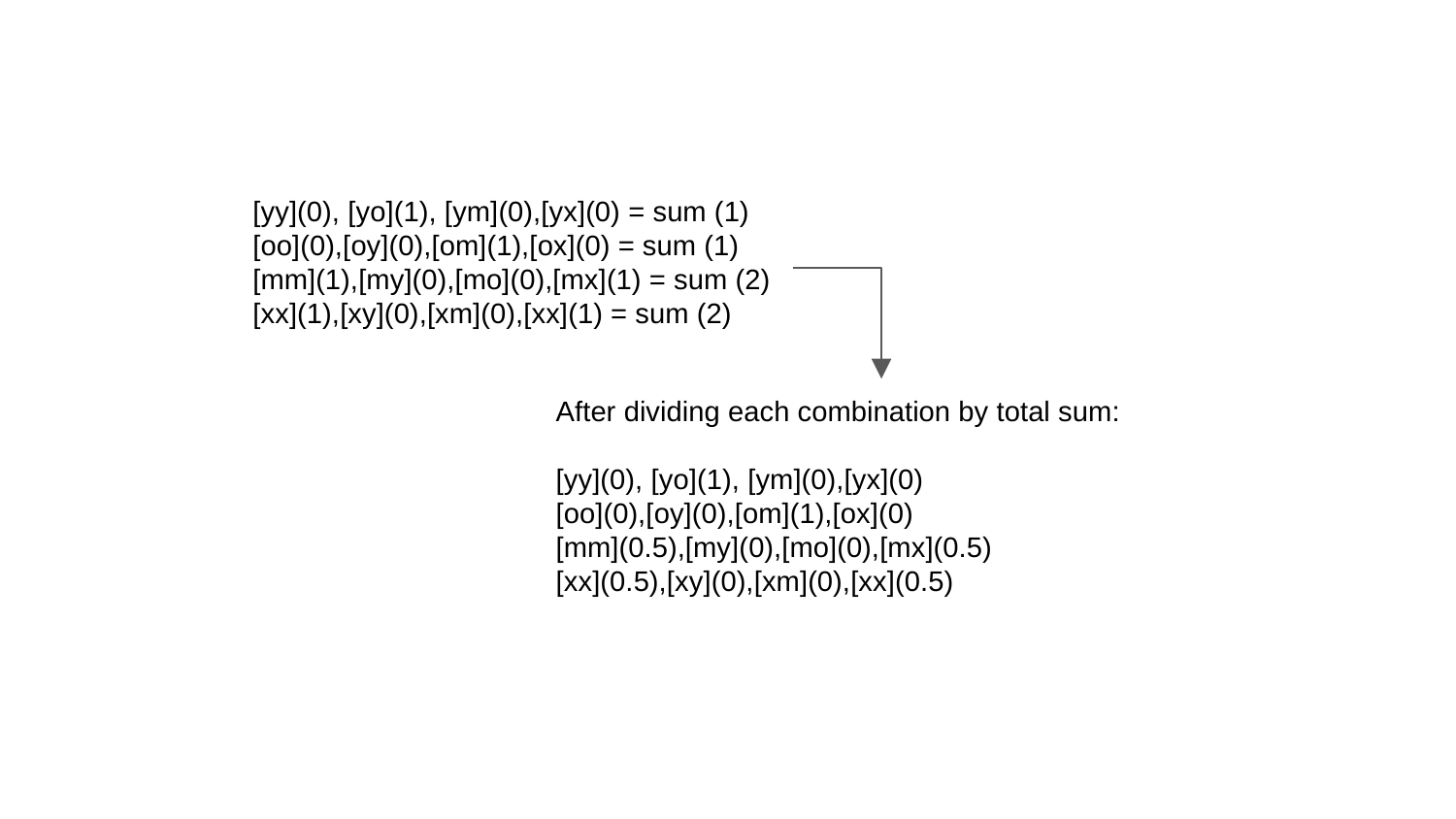

[yy](0), [yo](1), [ym](0),[yx](0) = sum (1)
[oo](0),[oy](0),[om](1),[ox](0) = sum (1)
[mm](1),[my](0),[mo](0),[mx](1) = sum (2)
[xx](1),[xy](0),[xm](0),[xx](1) = sum (2)
After dividing each combination by total sum:

[yy](0), [yo](1), [ym](0),[yx](0)
[oo](0),[oy](0),[om](1),[ox](0)
[mm](0.5),[my](0),[mo](0),[mx](0.5)
[xx](0.5),[xy](0),[xm](0),[xx](0.5)